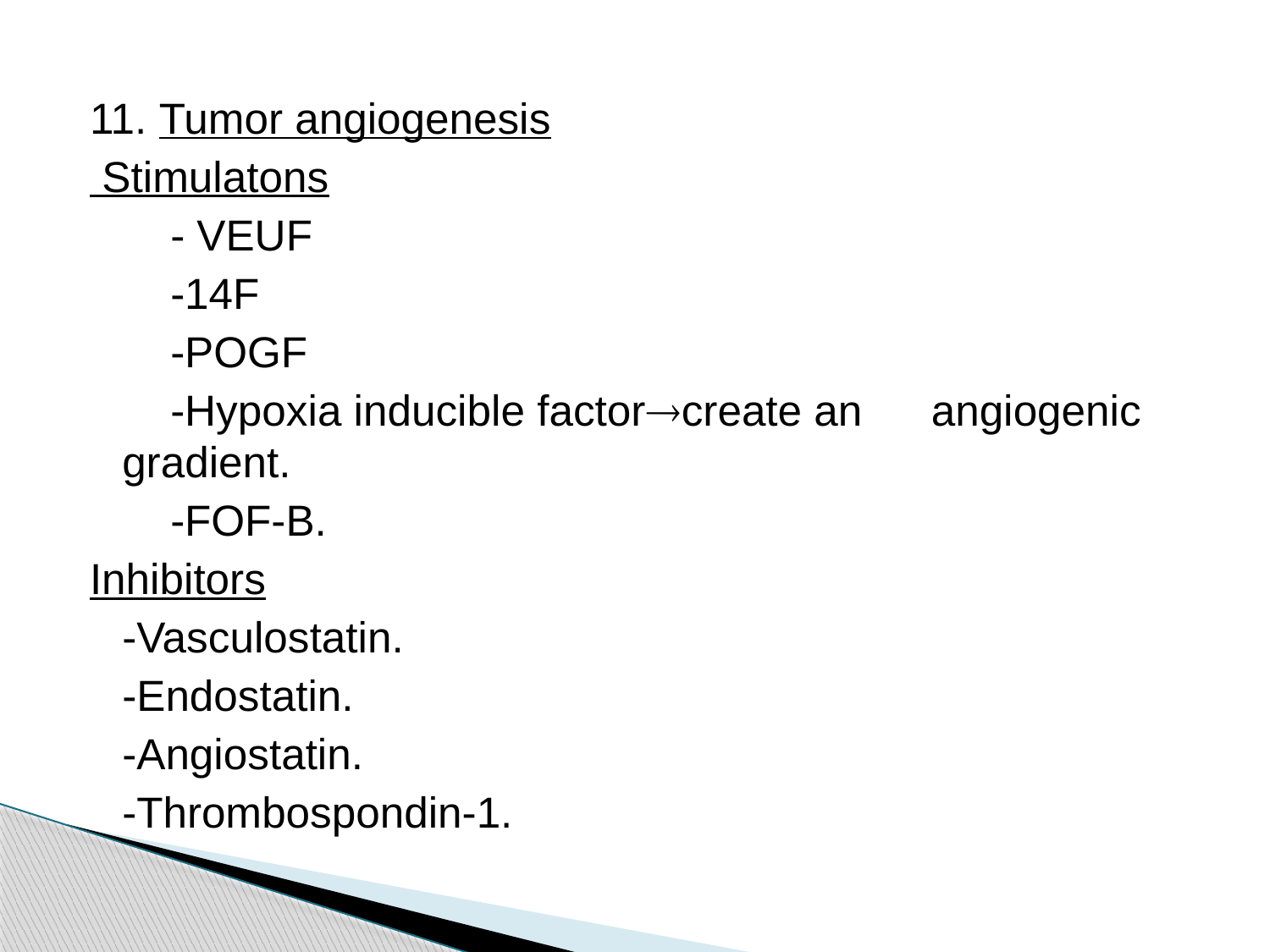

11. Tumor angiogenesis
 Stimulatons
		    - VEUF
		    -14F
		    -POGF
		    -Hypoxia inducible factor→create an 			angiogenic gradient.
		    -FOF-B.
Inhibitors
			-Vasculostatin.
			-Endostatin.
			-Angiostatin.
			-Thrombospondin-1.